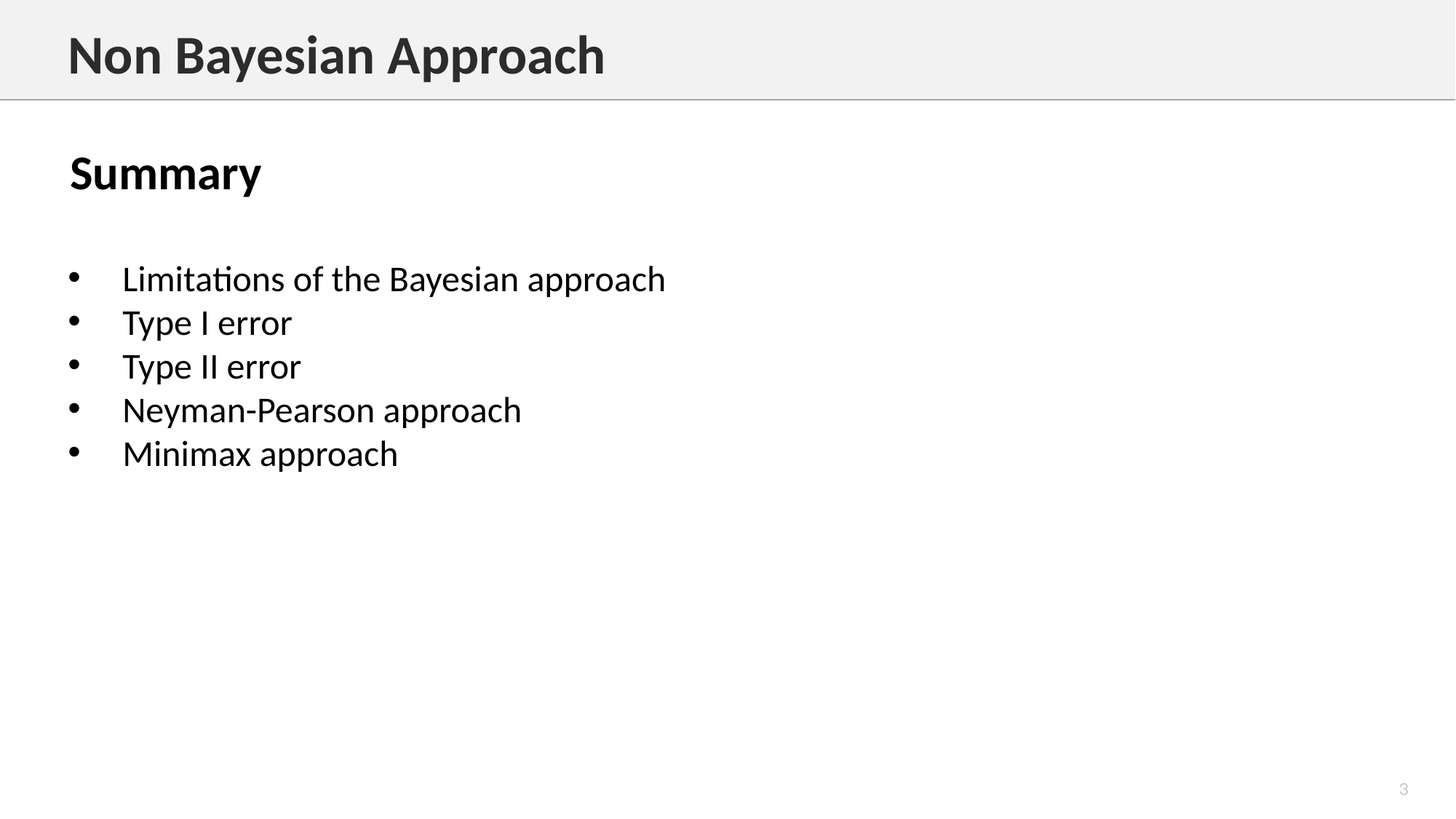

Non Bayesian Approach
Summary
Limitations of the Bayesian approach
Type I error
Type II error
Neyman-Pearson approach
Minimax approach